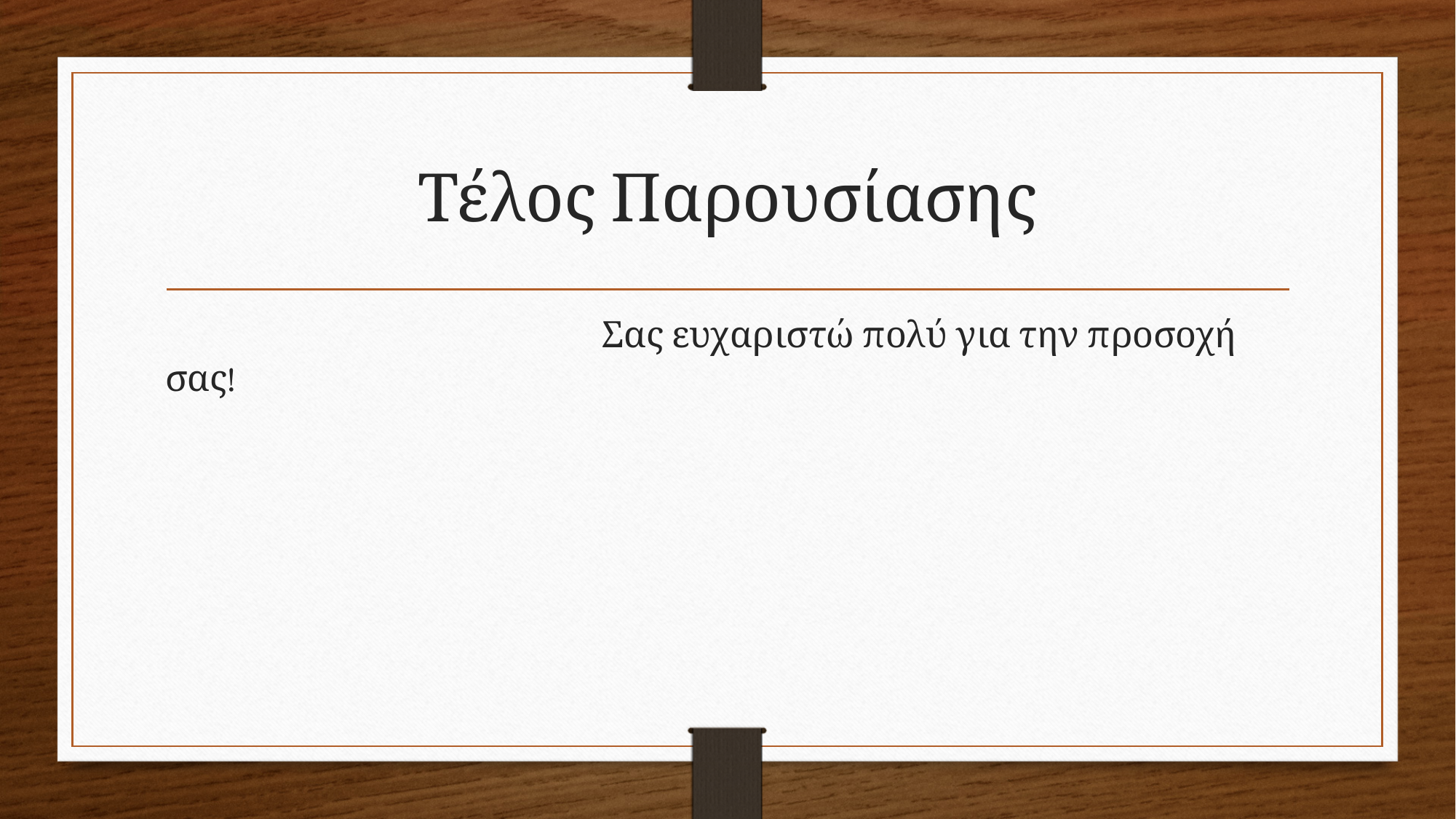

# Τέλος Παρουσίασης
 				Σας ευχαριστώ πολύ για την προσοχή σας!